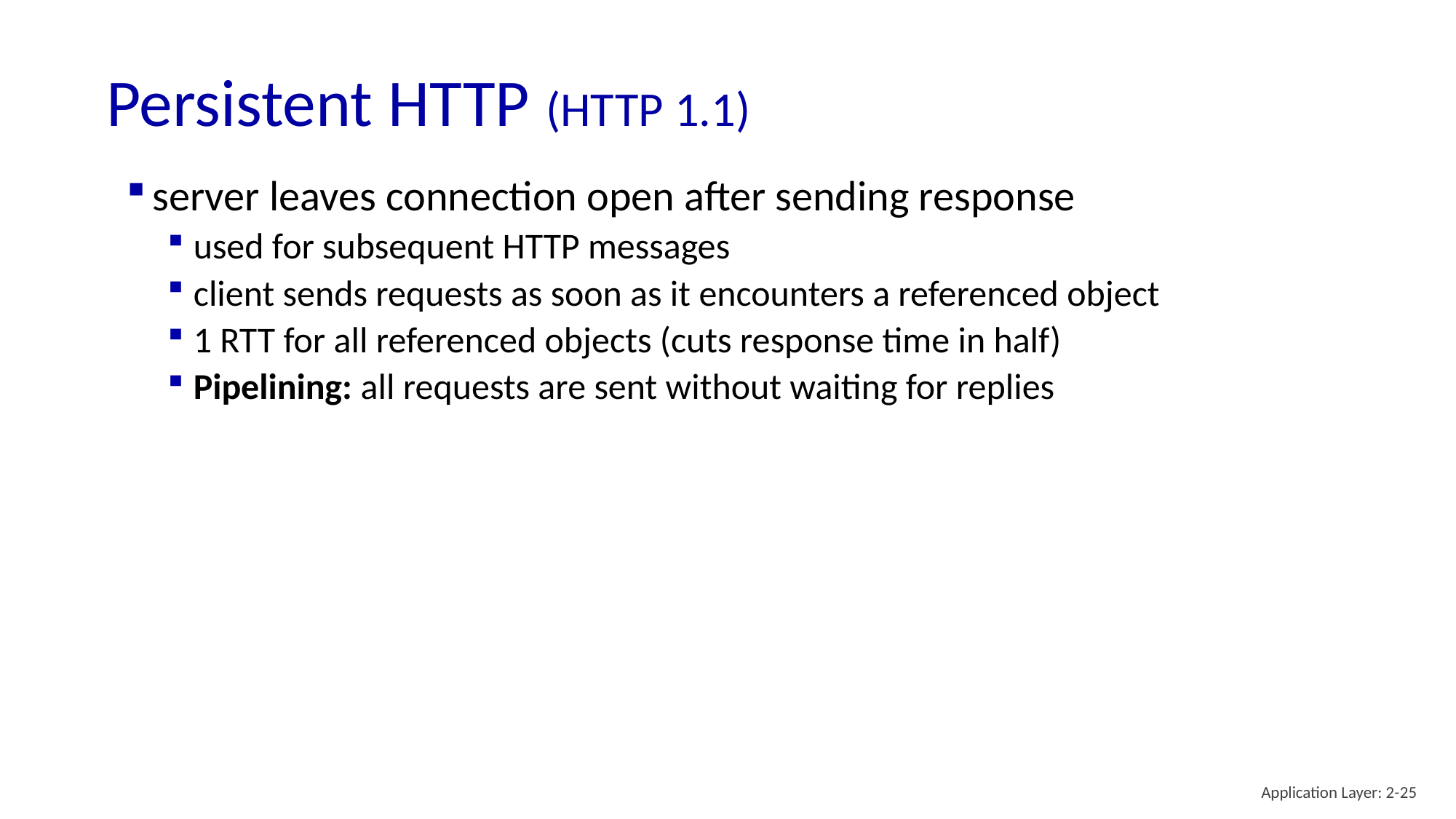

# Persistent HTTP (HTTP 1.1)

server leaves connection open after sending response
used for subsequent HTTP messages
client sends requests as soon as it encounters a referenced object
1 RTT for all referenced objects (cuts response time in half)
Pipelining: all requests are sent without waiting for replies
Application Layer: 2-25